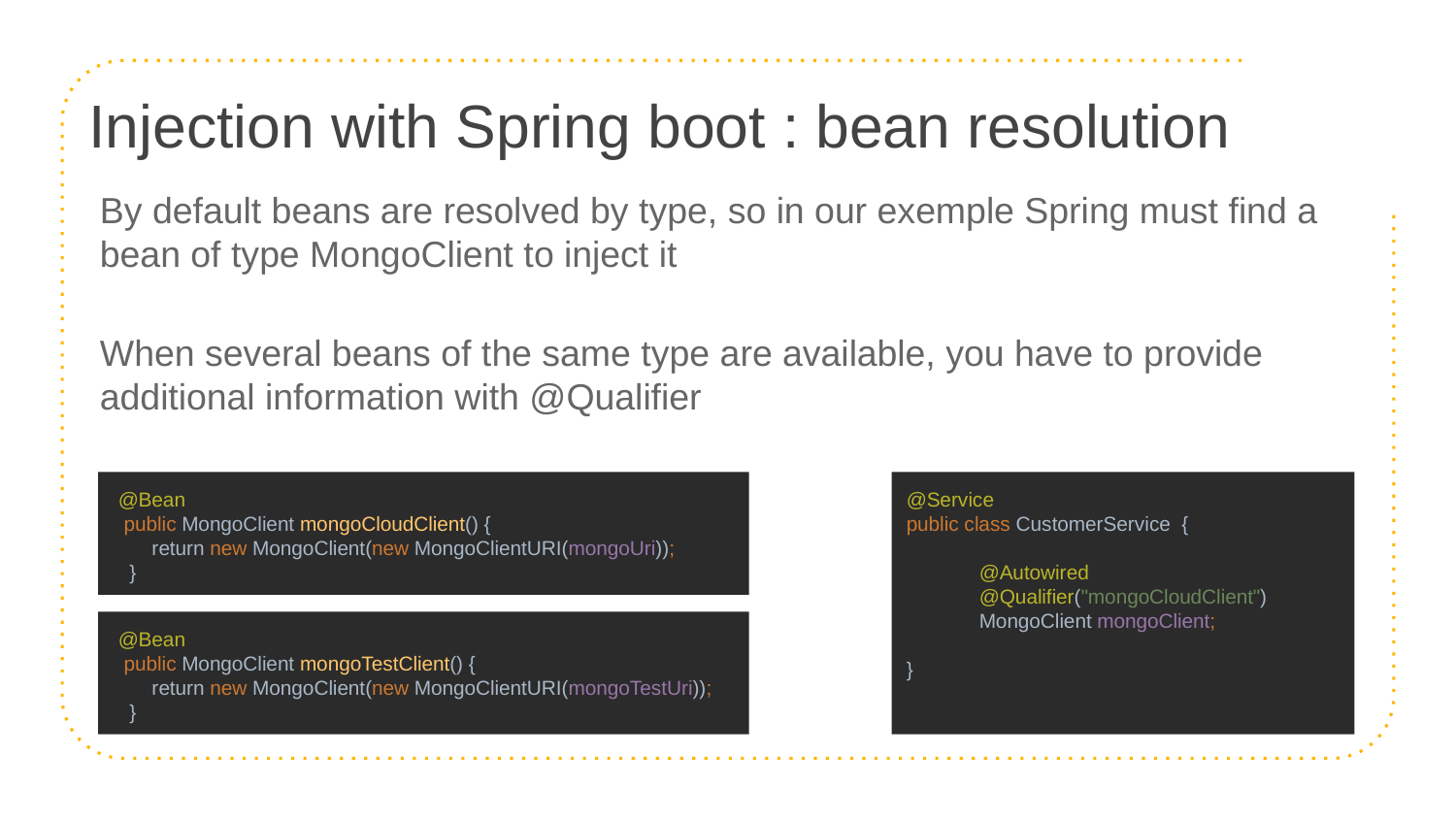

# Injection with Spring boot : bean resolution
By default beans are resolved by type, so in our exemple Spring must find a bean of type MongoClient to inject it
When several beans of the same type are available, you have to provide additional information with @Qualifier

 @Bean
  public MongoClient mongoCloudClient() {
       return new MongoClient(new MongoClientURI(mongoUri));
   }
@Service
public class CustomerService  {

@Autowired
@Qualifier("mongoCloudClient")
MongoClient mongoClient;

}
 @Bean
  public MongoClient mongoTestClient() {
       return new MongoClient(new MongoClientURI(mongoTestUri));
   }